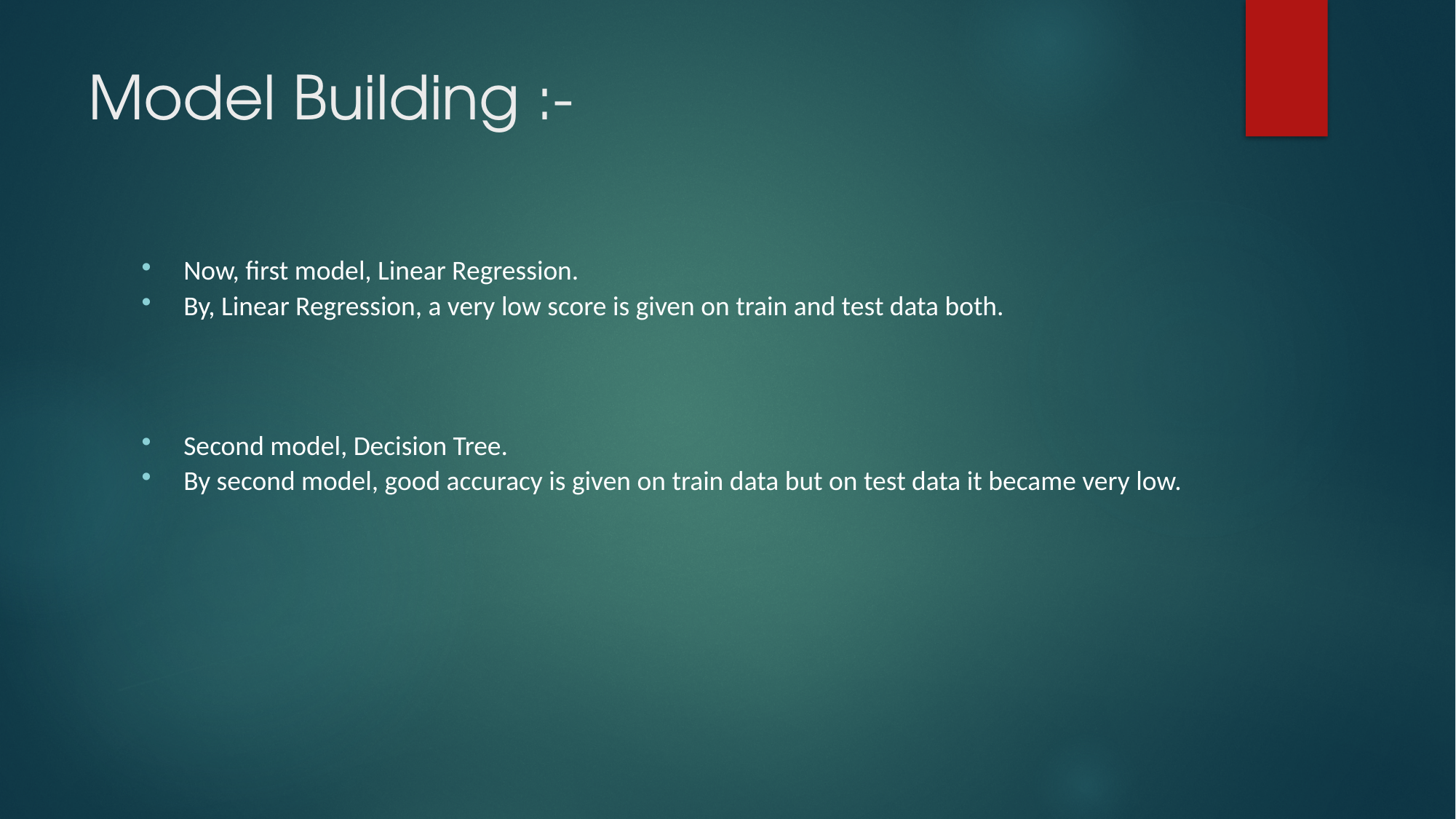

# Model Building :-
Now, first model, Linear Regression.
By, Linear Regression, a very low score is given on train and test data both.

Second model, Decision Tree.
By second model, good accuracy is given on train data but on test data it became very low.